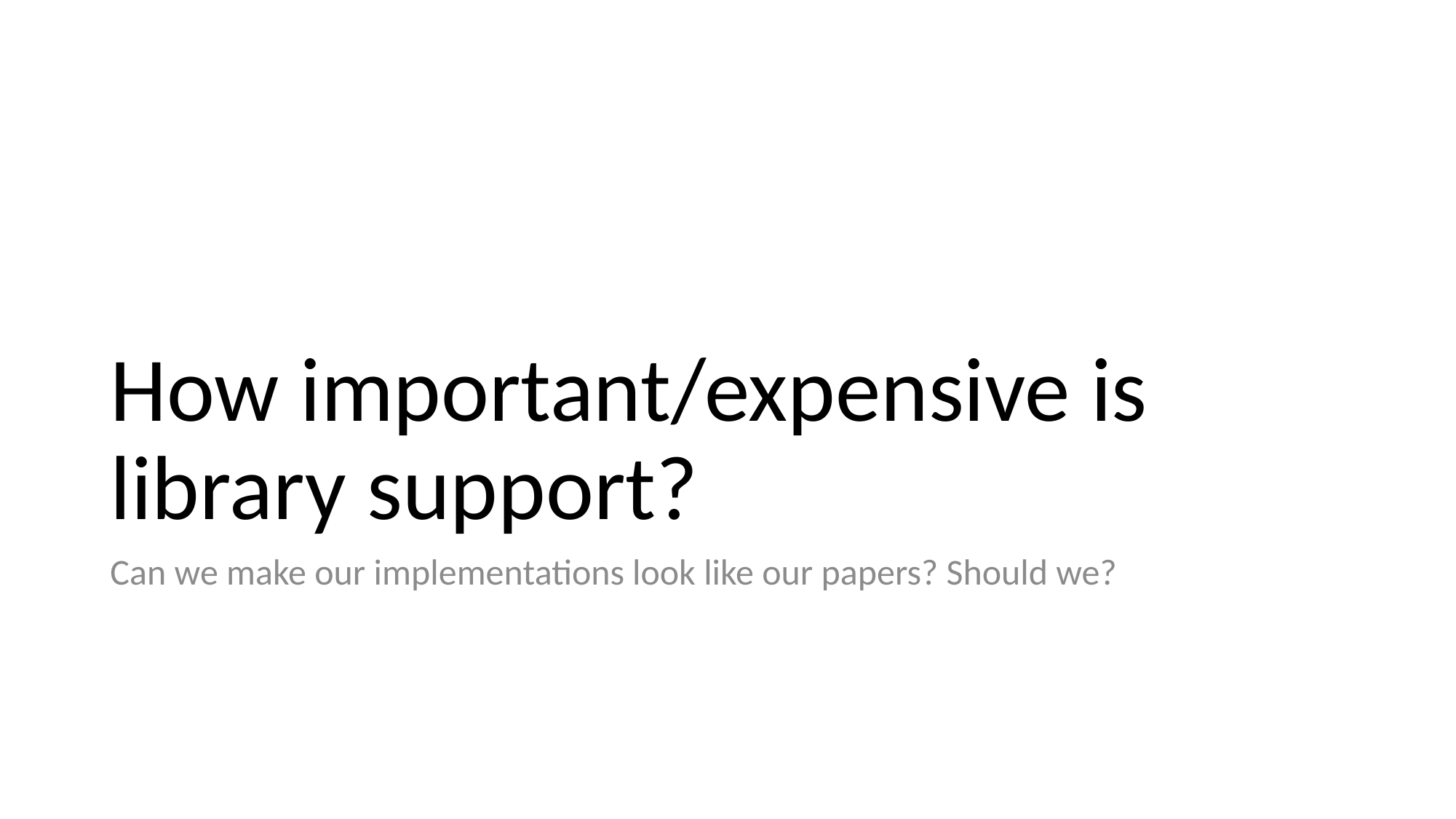

# How important/expensive is library support?
Can we make our implementations look like our papers? Should we?